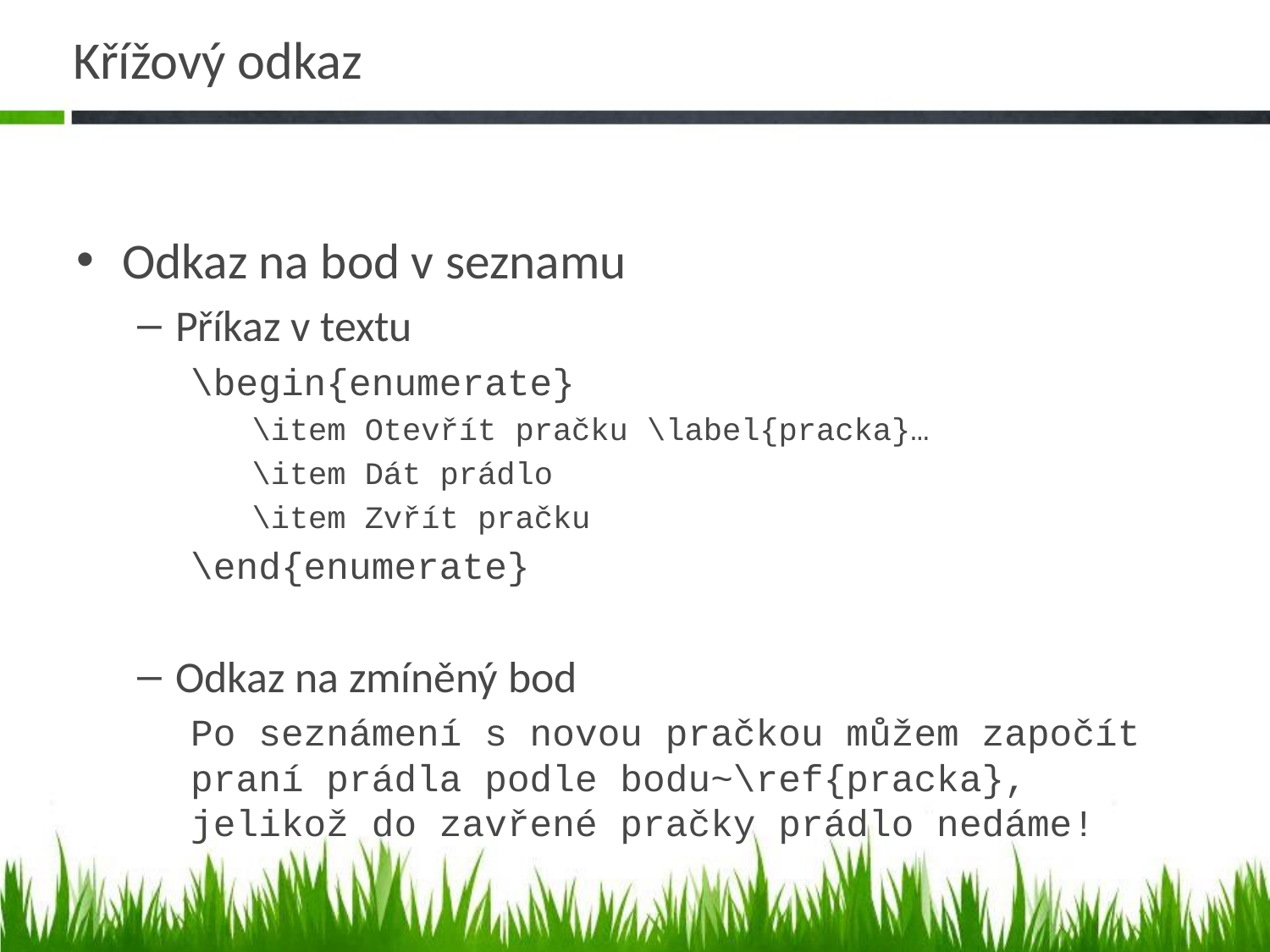

# Křížový odkaz
Odkaz na bod v seznamu
Příkaz v textu
\begin{enumerate}
\item Otevřít pračku \label{pracka}…
\item Dát prádlo
\item Zvřít pračku
\end{enumerate}

Odkaz na zmíněný bod
Po seznámení s novou pračkou můžem započít praní prádla podle bodu~\ref{pracka}, jelikož do zavřené pračky prádlo nedáme!